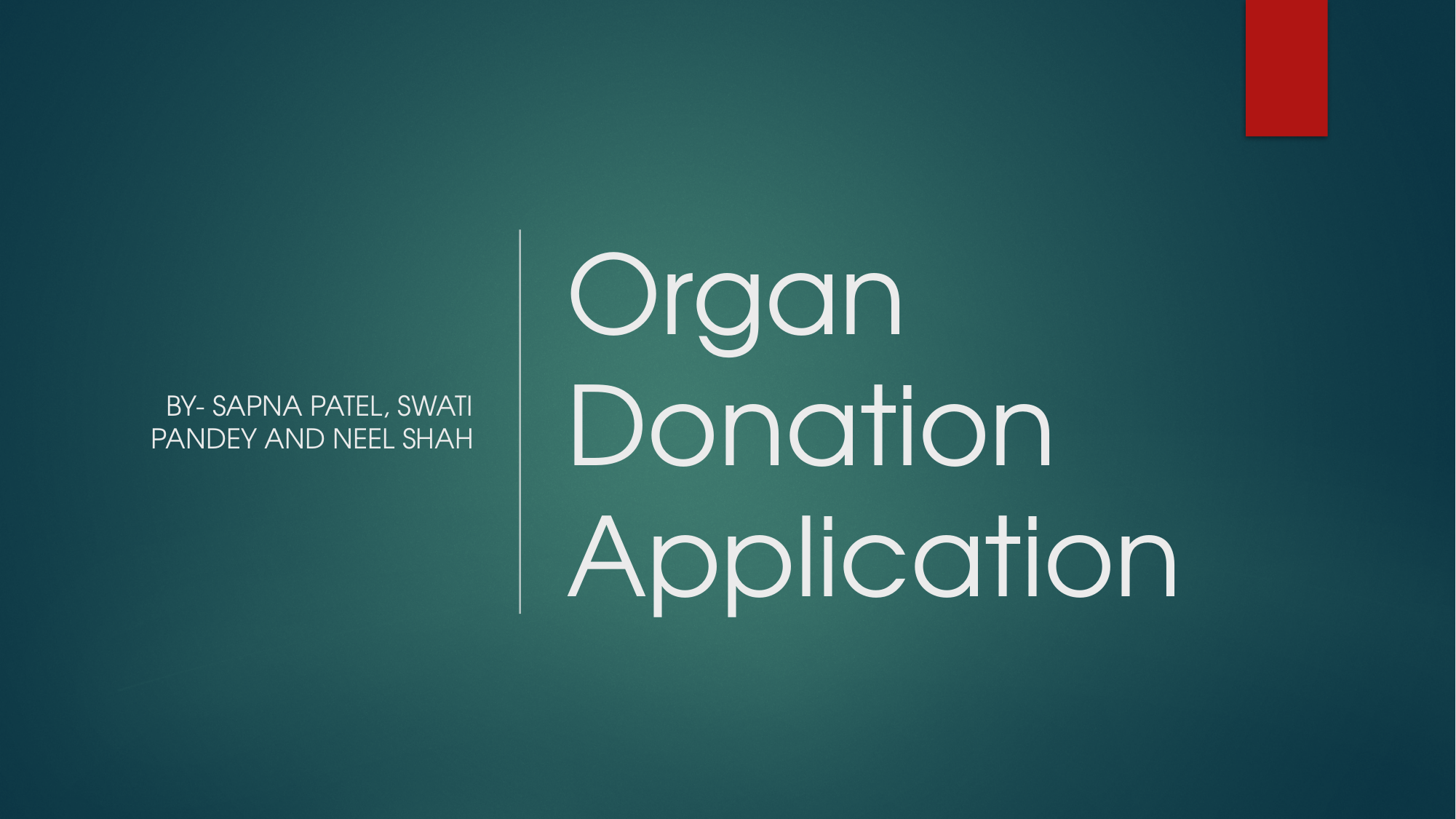

BY- SAPNA PATEL, SWATI PANDEY AND NEEL SHAH
# Organ Donation Application